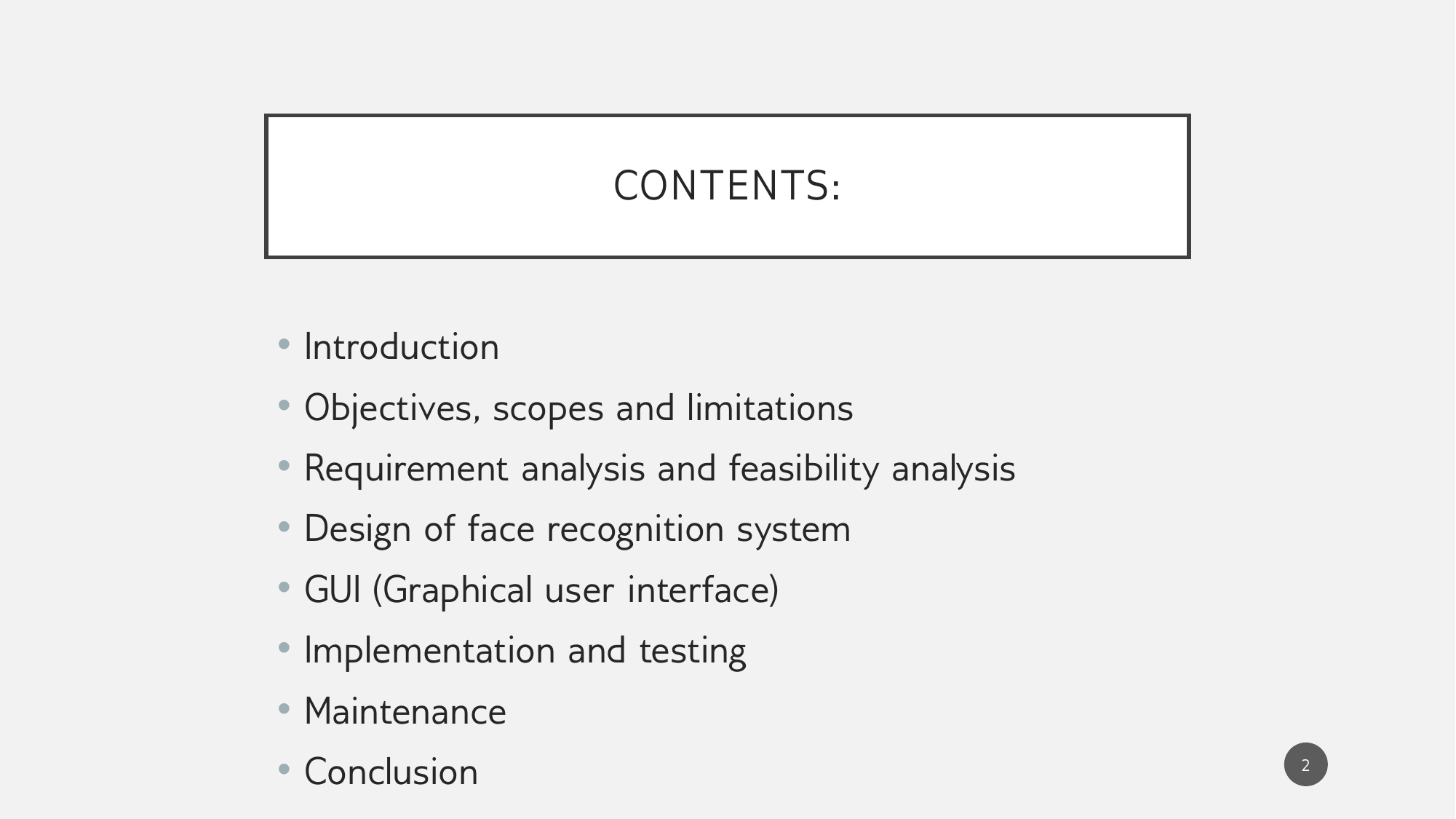

# Contents:
Introduction
Objectives, scopes and limitations
Requirement analysis and feasibility analysis
Design of face recognition system
GUI (Graphical user interface)
Implementation and testing
Maintenance
Conclusion
2